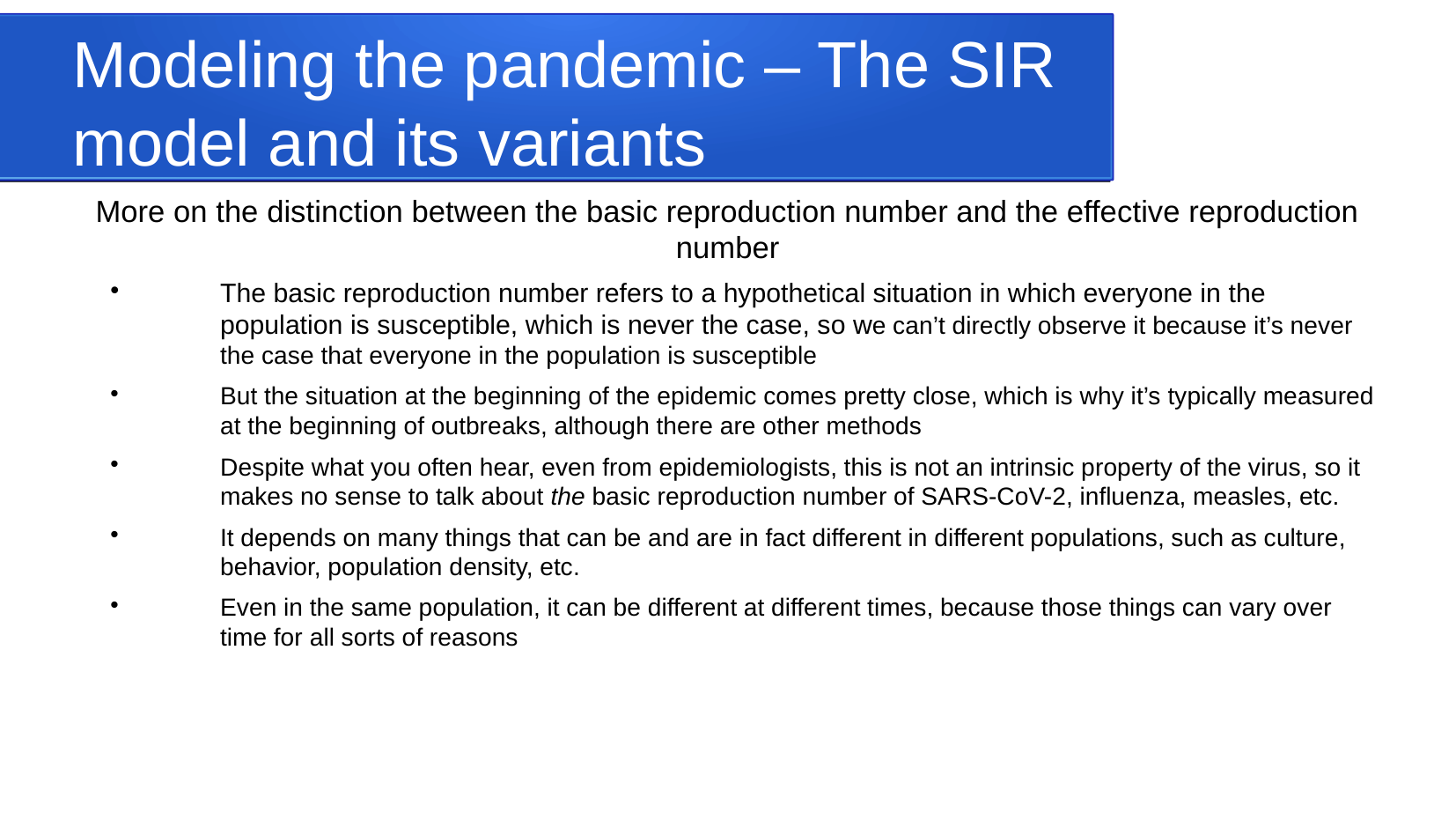

Modeling the pandemic – The SIR model and its variants
More on the distinction between the basic reproduction number and the effective reproduction number
The basic reproduction number refers to a hypothetical situation in which everyone in the population is susceptible, which is never the case, so we can’t directly observe it because it’s never the case that everyone in the population is susceptible
But the situation at the beginning of the epidemic comes pretty close, which is why it’s typically measured at the beginning of outbreaks, although there are other methods
Despite what you often hear, even from epidemiologists, this is not an intrinsic property of the virus, so it makes no sense to talk about the basic reproduction number of SARS-CoV-2, influenza, measles, etc.
It depends on many things that can be and are in fact different in different populations, such as culture, behavior, population density, etc.
Even in the same population, it can be different at different times, because those things can vary over time for all sorts of reasons